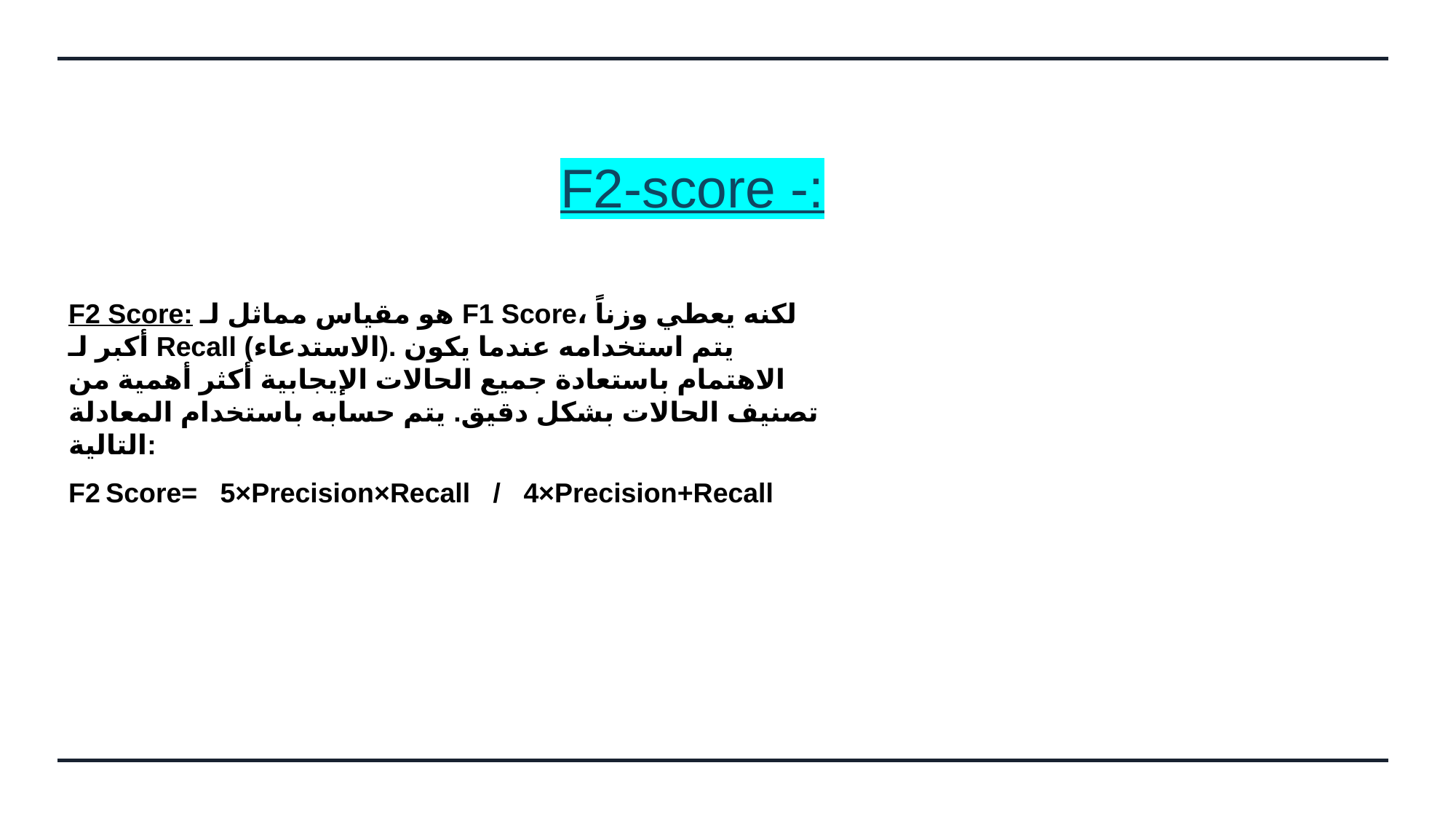

# F2-score -:

F2 Score: هو مقياس مماثل لـ F1 Score، لكنه يعطي وزناً أكبر لـ Recall (الاستدعاء). يتم استخدامه عندما يكون الاهتمام باستعادة جميع الحالات الإيجابية أكثر أهمية من تصنيف الحالات بشكل دقيق. يتم حسابه باستخدام المعادلة التالية:
F2 Score=   5×Precision×Recall   /   4×Precision+Recall